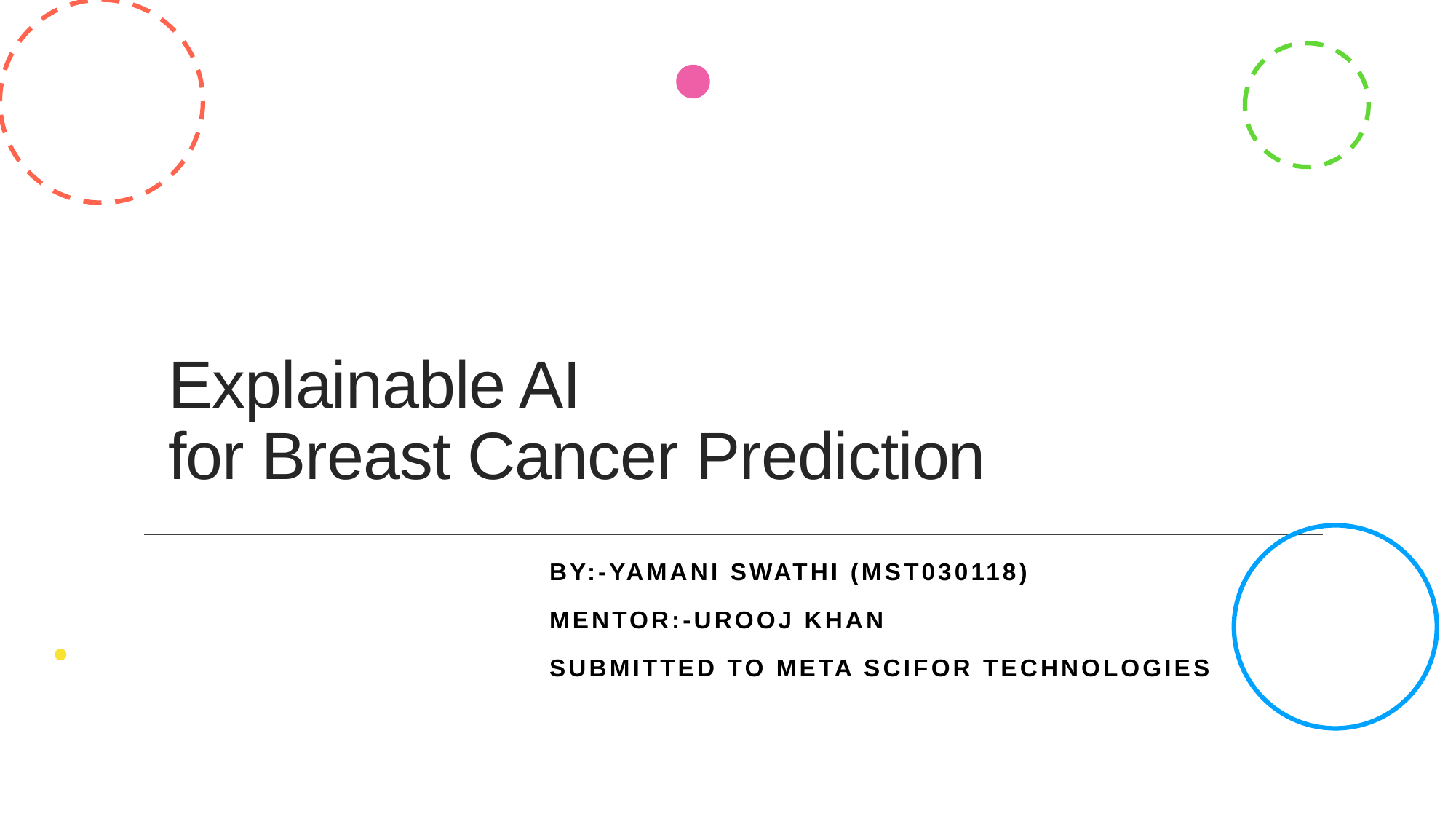

# Explainable AI for Breast Cancer Prediction
BY:-Yamani swathi (MST030118)
MENTOR:-UROOJ KHAN
Submitted to Meta Scifor Technologies